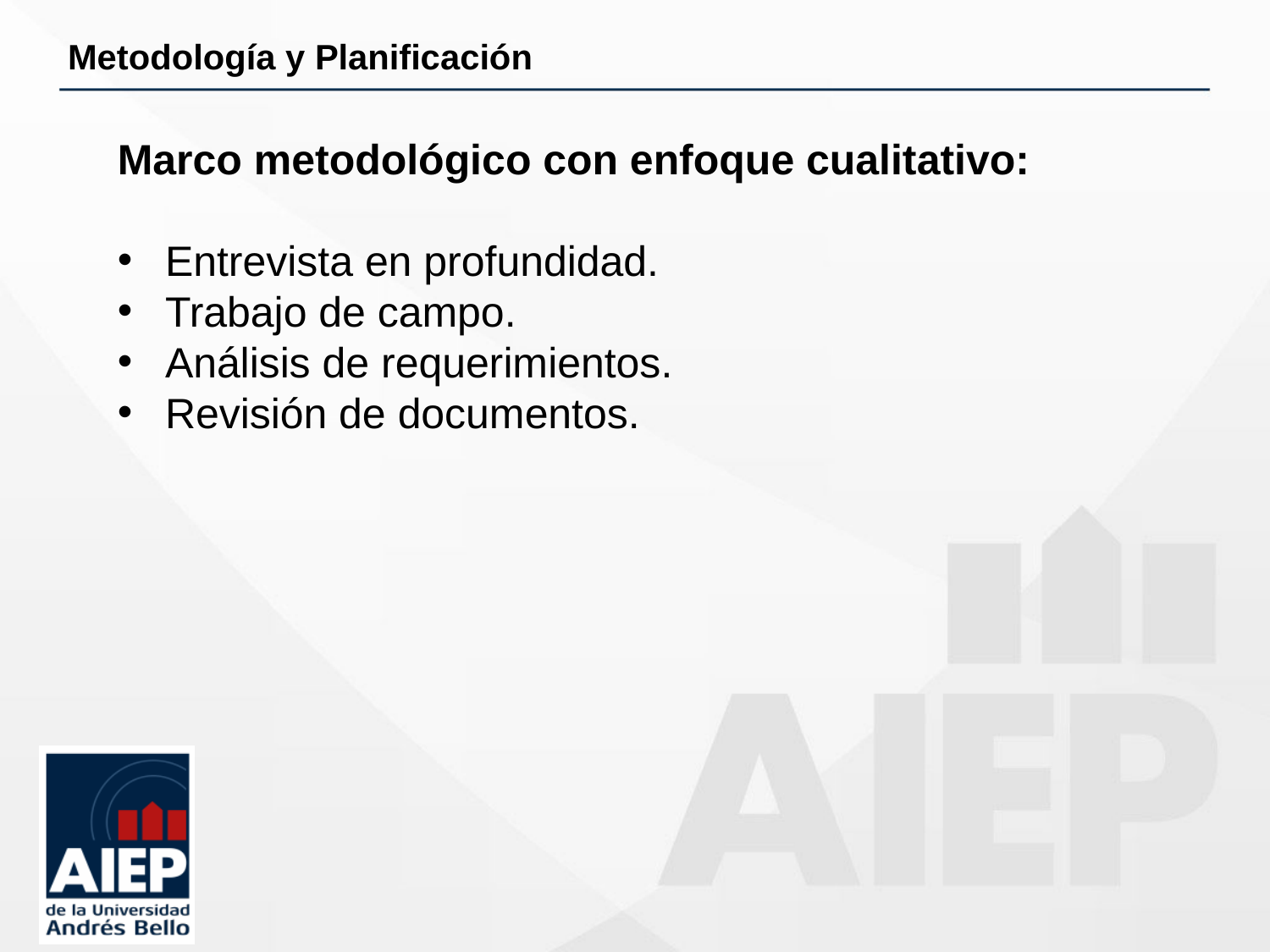

# Metodología y Planificación
Marco metodológico con enfoque cualitativo:
Entrevista en profundidad.
Trabajo de campo.
Análisis de requerimientos.
Revisión de documentos.